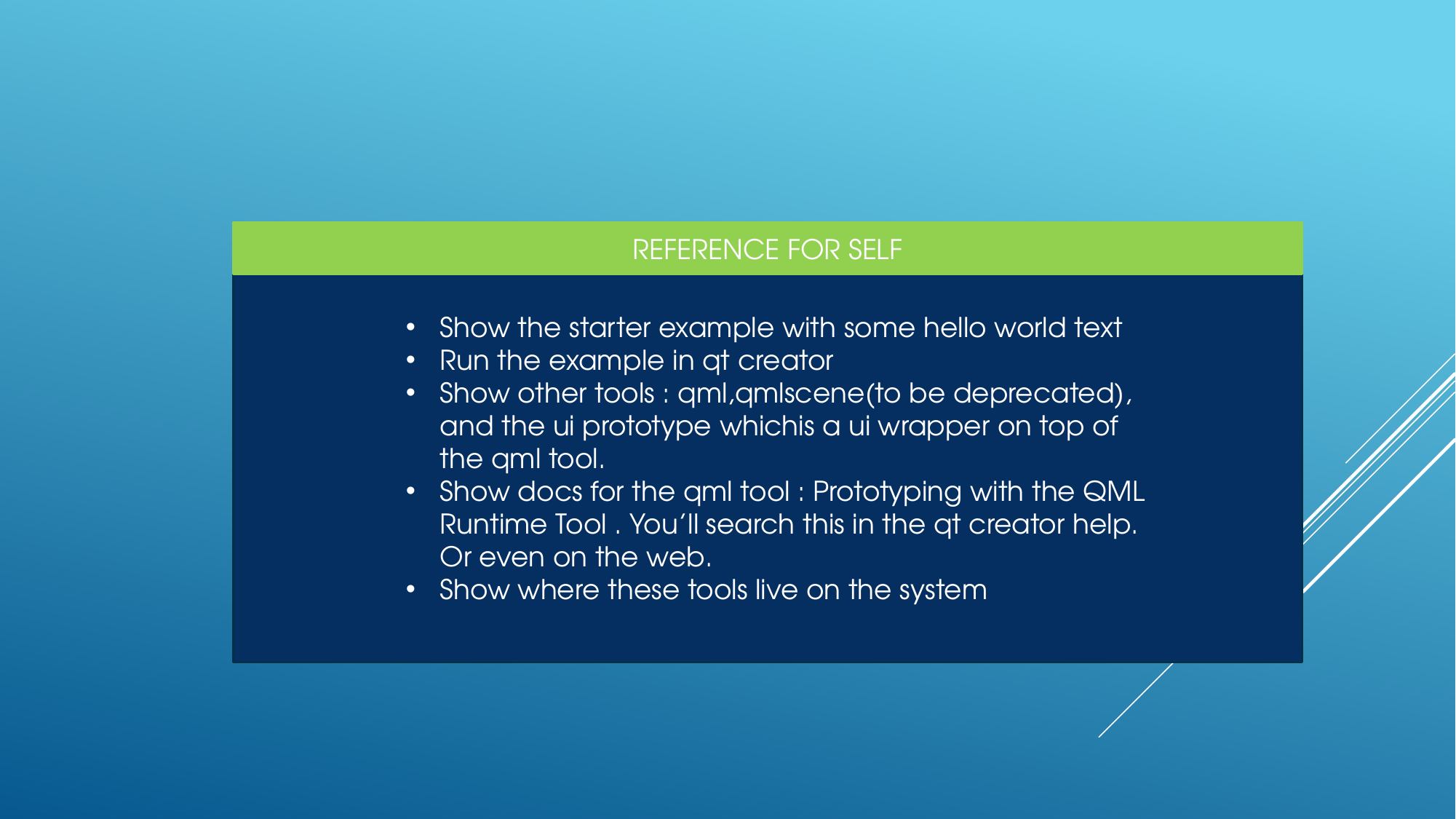

REFERENCE FOR SELF

Show the starter example with some hello world text
Run the example in qt creator
Show other tools : qml,qmlscene(to be deprecated), and the ui prototype whichis a ui wrapper on top of the qml tool.
Show docs for the qml tool : Prototyping with the QML Runtime Tool . You’ll search this in the qt creator help. Or even on the web.
Show where these tools live on the system